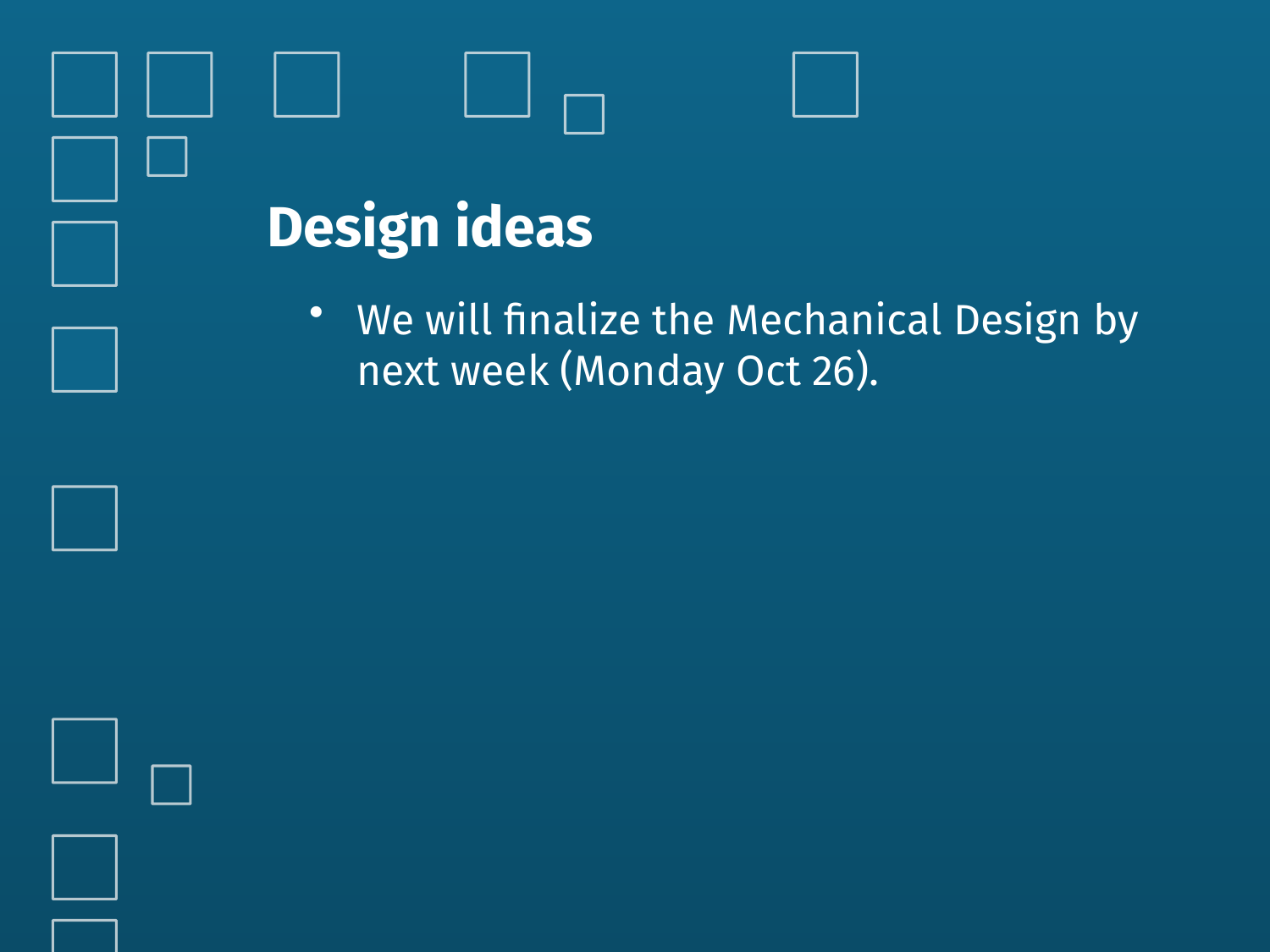

# Design ideas
We will finalize the Mechanical Design by next week (Monday Oct 26).